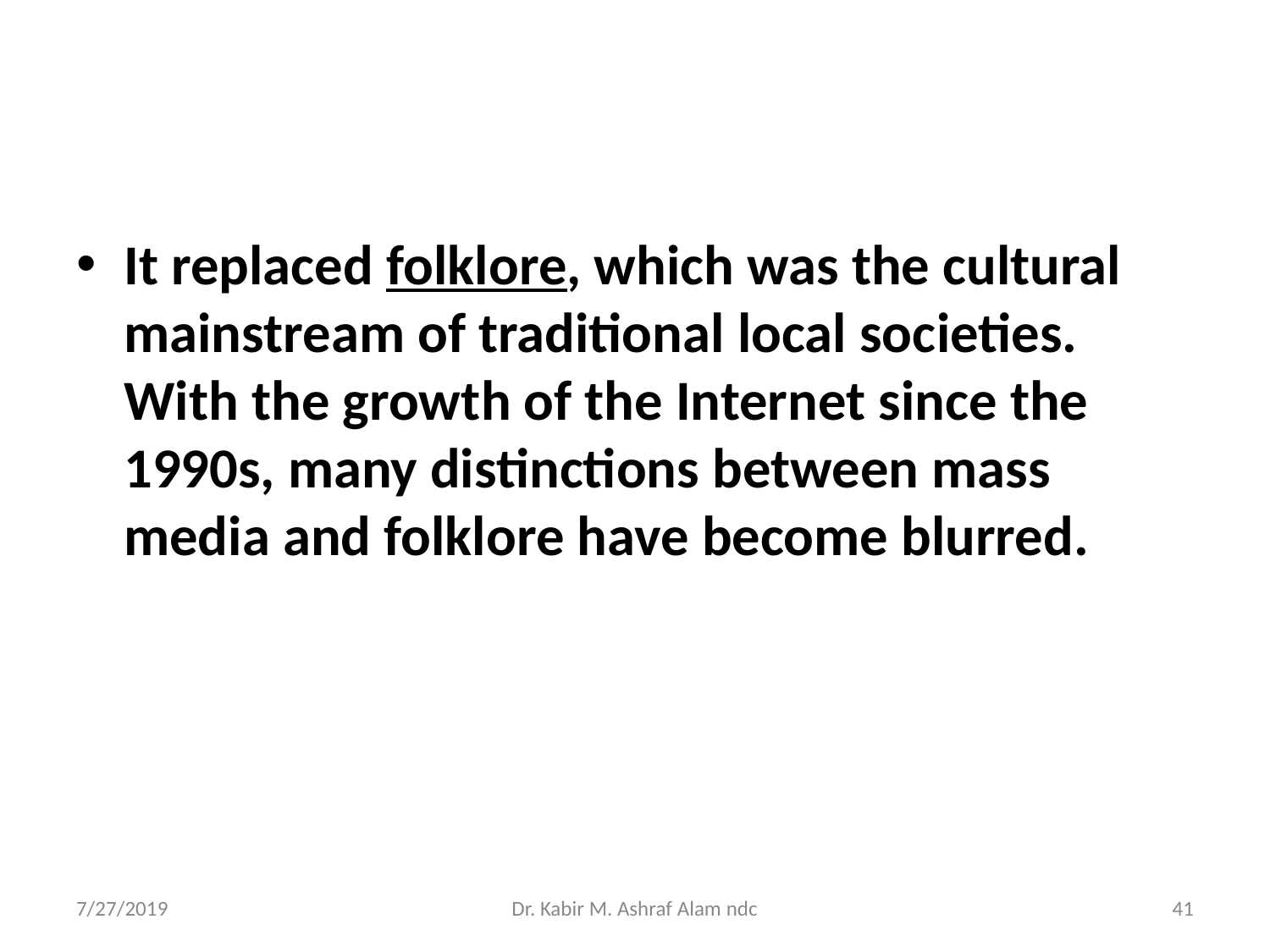

#
It replaced folklore, which was the cultural mainstream of traditional local societies. With the growth of the Internet since the 1990s, many distinctions between mass media and folklore have become blurred.

7/27/2019
Dr. Kabir M. Ashraf Alam ndc
41